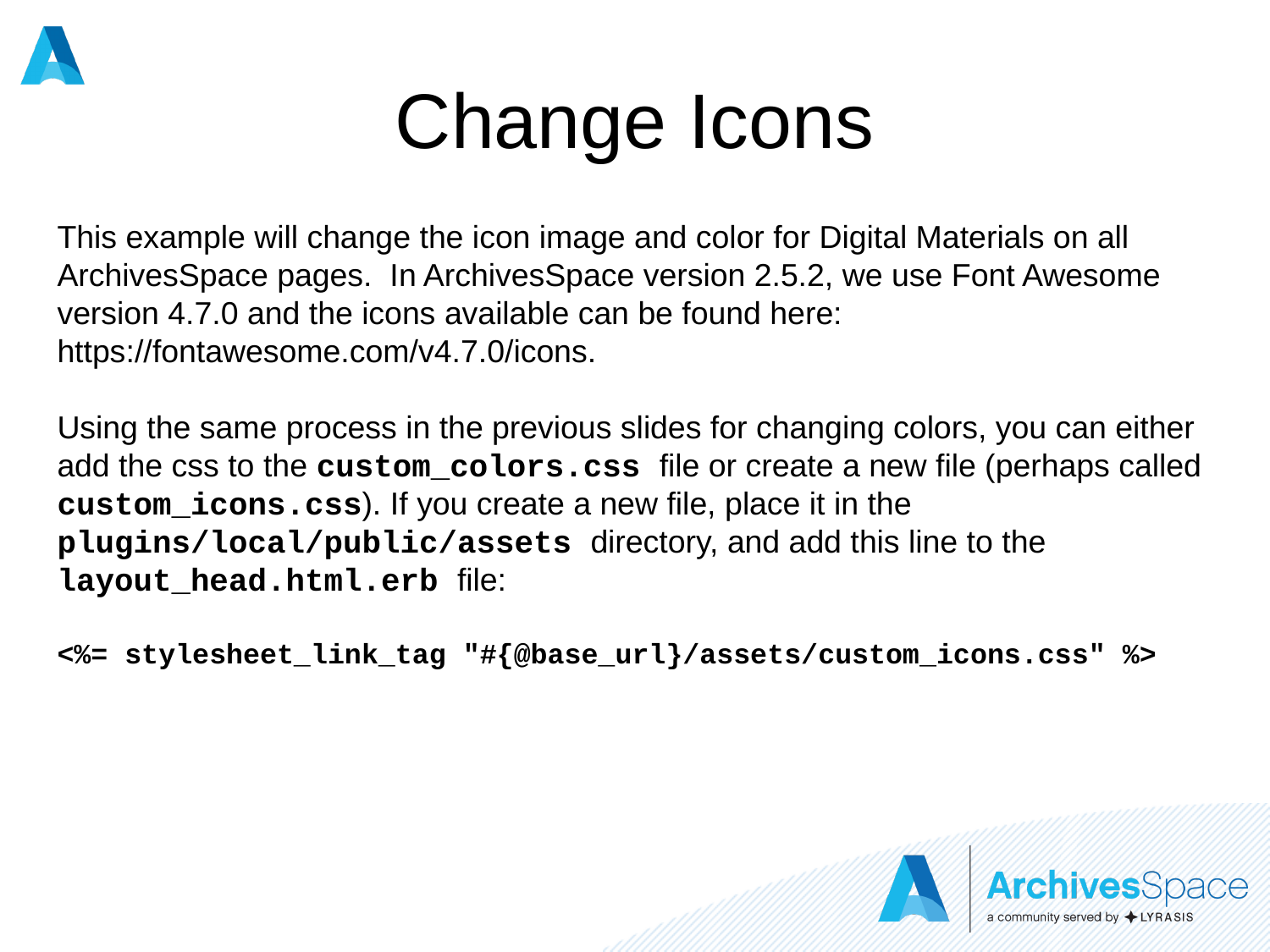

# Change Icons
This example will change the icon image and color for Digital Materials on all ArchivesSpace pages.  In ArchivesSpace version 2.5.2, we use Font Awesome version 4.7.0 and the icons available can be found here: https://fontawesome.com/v4.7.0/icons.

Using the same process in the previous slides for changing colors, you can either add the css to the custom_colors.css file or create a new file (perhaps called custom_icons.css). If you create a new file, place it in the plugins/local/public/assets directory, and add this line to the layout_head.html.erb file:

<%= stylesheet_link_tag "#{@base_url}/assets/custom_icons.css" %>